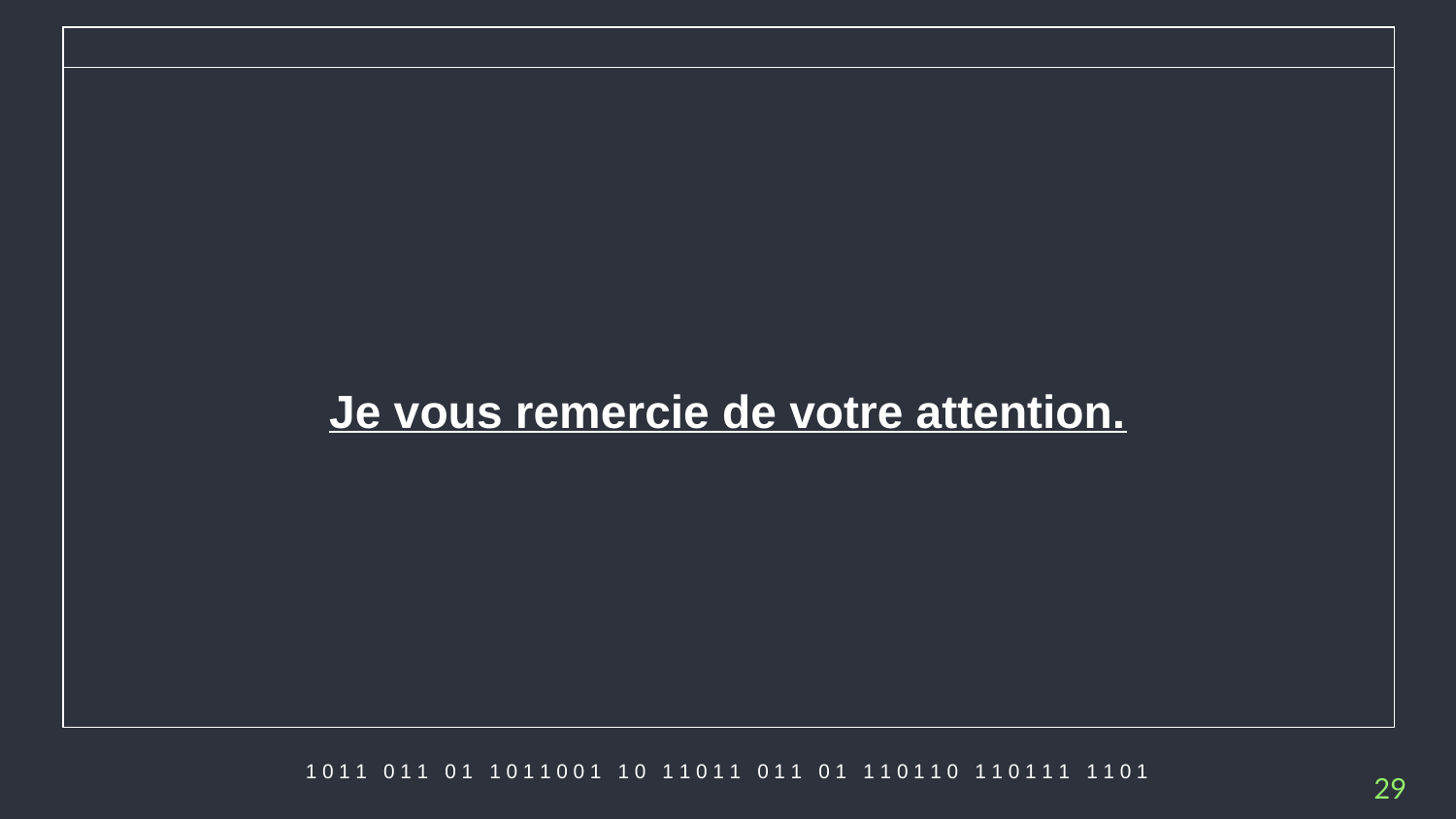

Je vous remercie de votre attention.
29